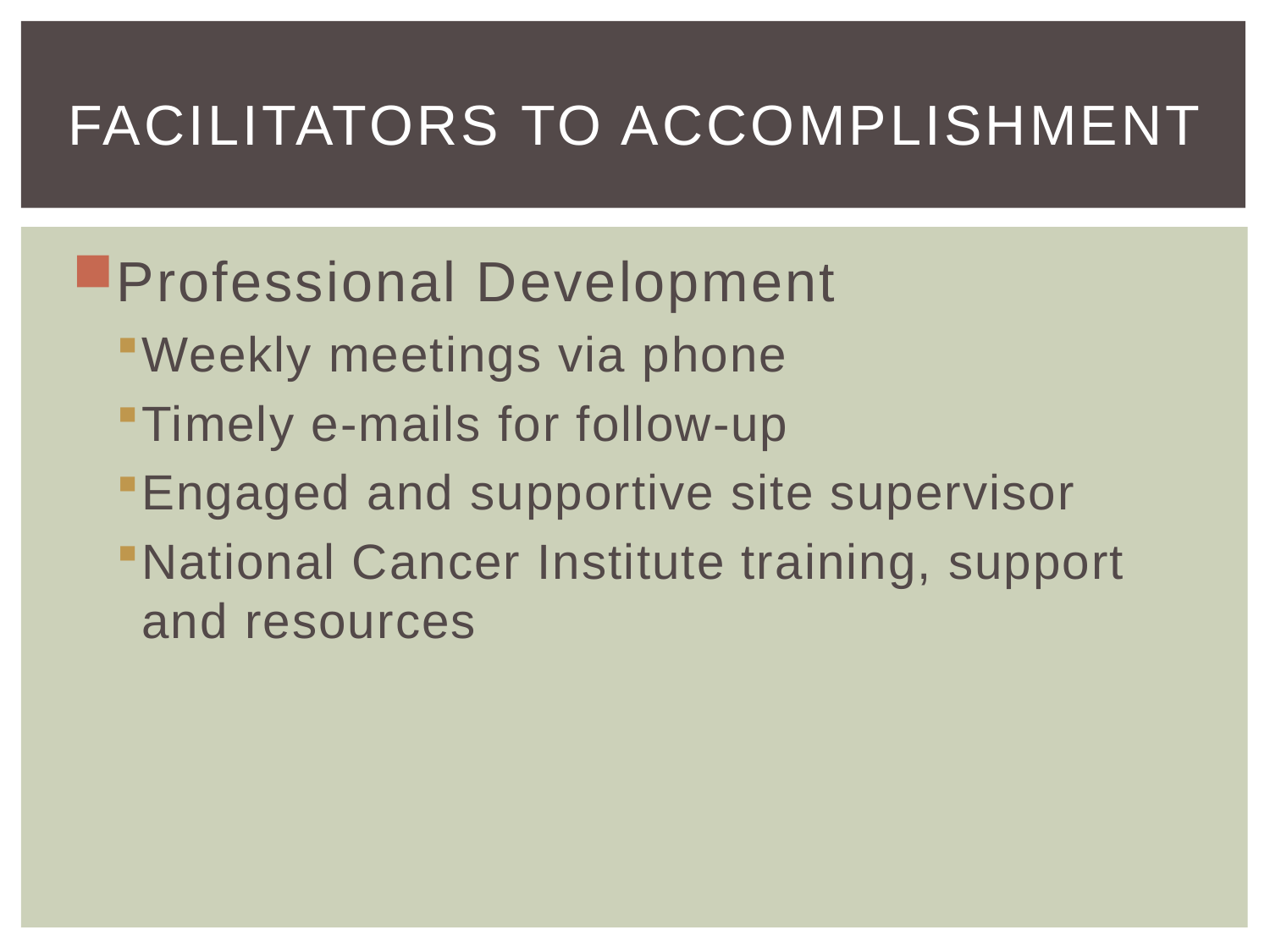

# Facilitators to Accomplishment
Professional Development
Weekly meetings via phone
Timely e-mails for follow-up
Engaged and supportive site supervisor
National Cancer Institute training, support and resources